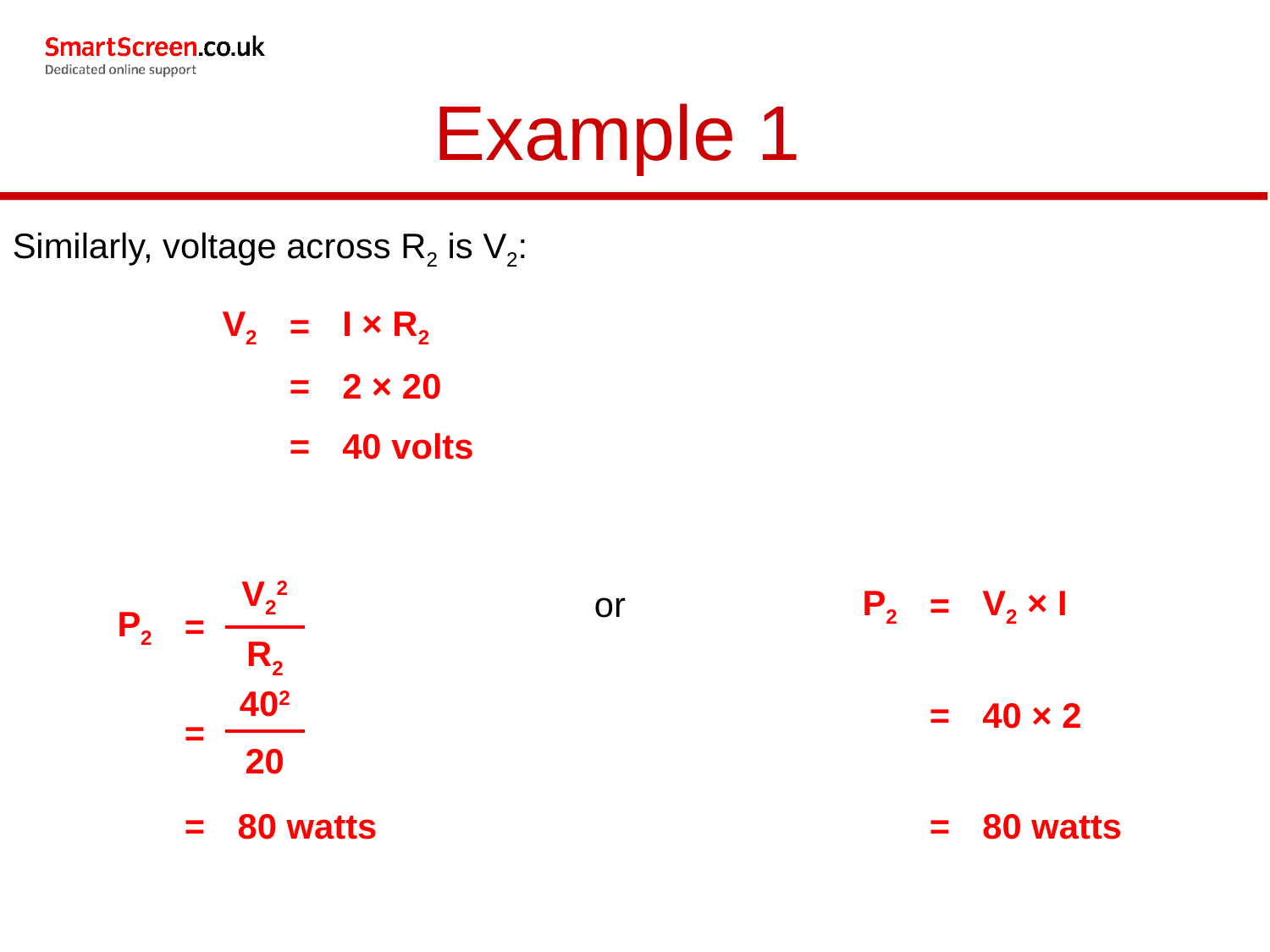

Example 1

Similarly, voltage across R2 is V2:
| V2 | = | I × R2 |
| --- | --- | --- |
|  | = | 2 × 20 |
| --- | --- | --- |
|  | = | 40 volts |
| --- | --- | --- |
| P2 | = | V22 |  |
| --- | --- | --- | --- |
|  |  | R2 |  |
| P2 | = | V2 × I |  |
| --- | --- | --- | --- |
or
|  | = | 402 |  |
| --- | --- | --- | --- |
|  |  | 20 |  |
|  | = | 40 × 2 |  |
| --- | --- | --- | --- |
|  | = | 80 watts |
| --- | --- | --- |
|  | = | 80 watts |
| --- | --- | --- |